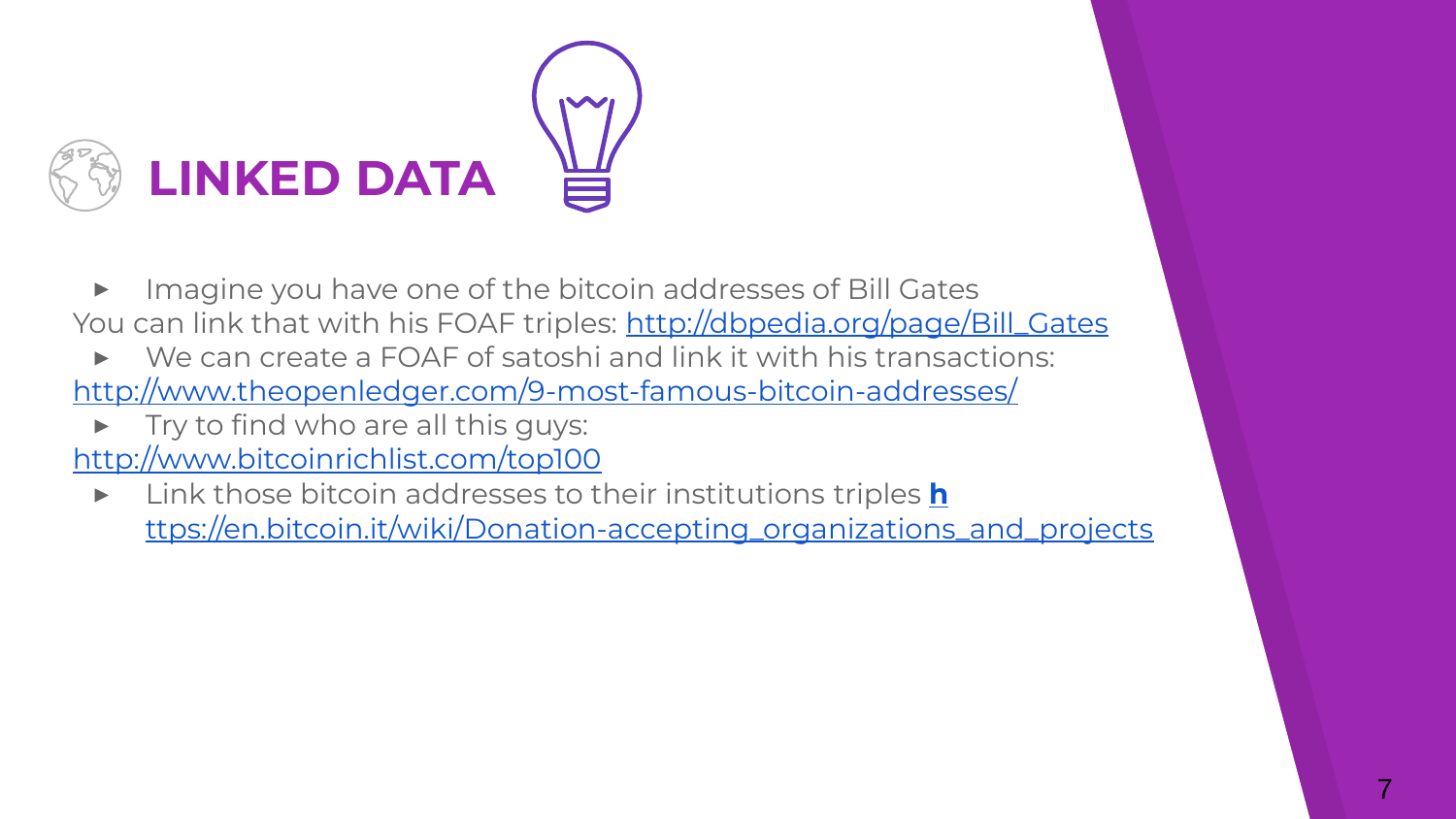

# LINKED DATA
Imagine you have one of the bitcoin addresses of Bill Gates
You can link that with his FOAF triples: http://dbpedia.org/page/Bill_Gates
We can create a FOAF of satoshi and link it with his transactions:
http://www.theopenledger.com/9-most-famous-bitcoin-addresses/
Try to find who are all this guys:
http://www.bitcoinrichlist.com/top100
Link those bitcoin addresses to their institutions triples https://en.bitcoin.it/wiki/Donation-accepting_organizations_and_projects

7